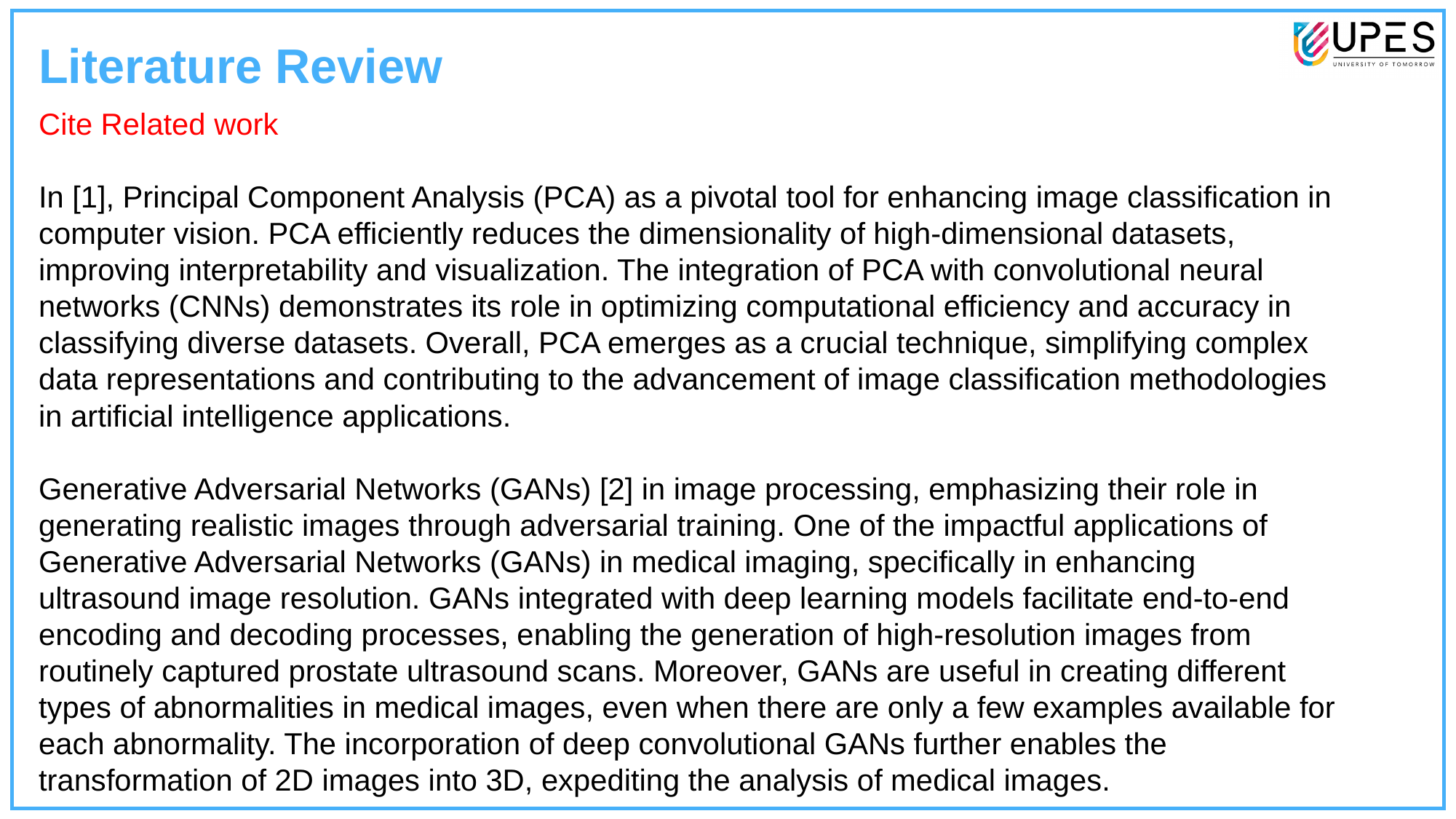

Literature Review
Cite Related work

In [1], Principal Component Analysis (PCA) as a pivotal tool for enhancing image classification in computer vision. PCA efficiently reduces the dimensionality of high-dimensional datasets, improving interpretability and visualization. The integration of PCA with convolutional neural networks (CNNs) demonstrates its role in optimizing computational efficiency and accuracy in classifying diverse datasets. Overall, PCA emerges as a crucial technique, simplifying complex data representations and contributing to the advancement of image classification methodologies in artificial intelligence applications.

Generative Adversarial Networks (GANs) [2] in image processing, emphasizing their role in generating realistic images through adversarial training. One of the impactful applications of Generative Adversarial Networks (GANs) in medical imaging, specifically in enhancing ultrasound image resolution. GANs integrated with deep learning models facilitate end-to-end encoding and decoding processes, enabling the generation of high-resolution images from routinely captured prostate ultrasound scans. Moreover, GANs are useful in creating different types of abnormalities in medical images, even when there are only a few examples available for each abnormality. The incorporation of deep convolutional GANs further enables the transformation of 2D images into 3D, expediting the analysis of medical images.